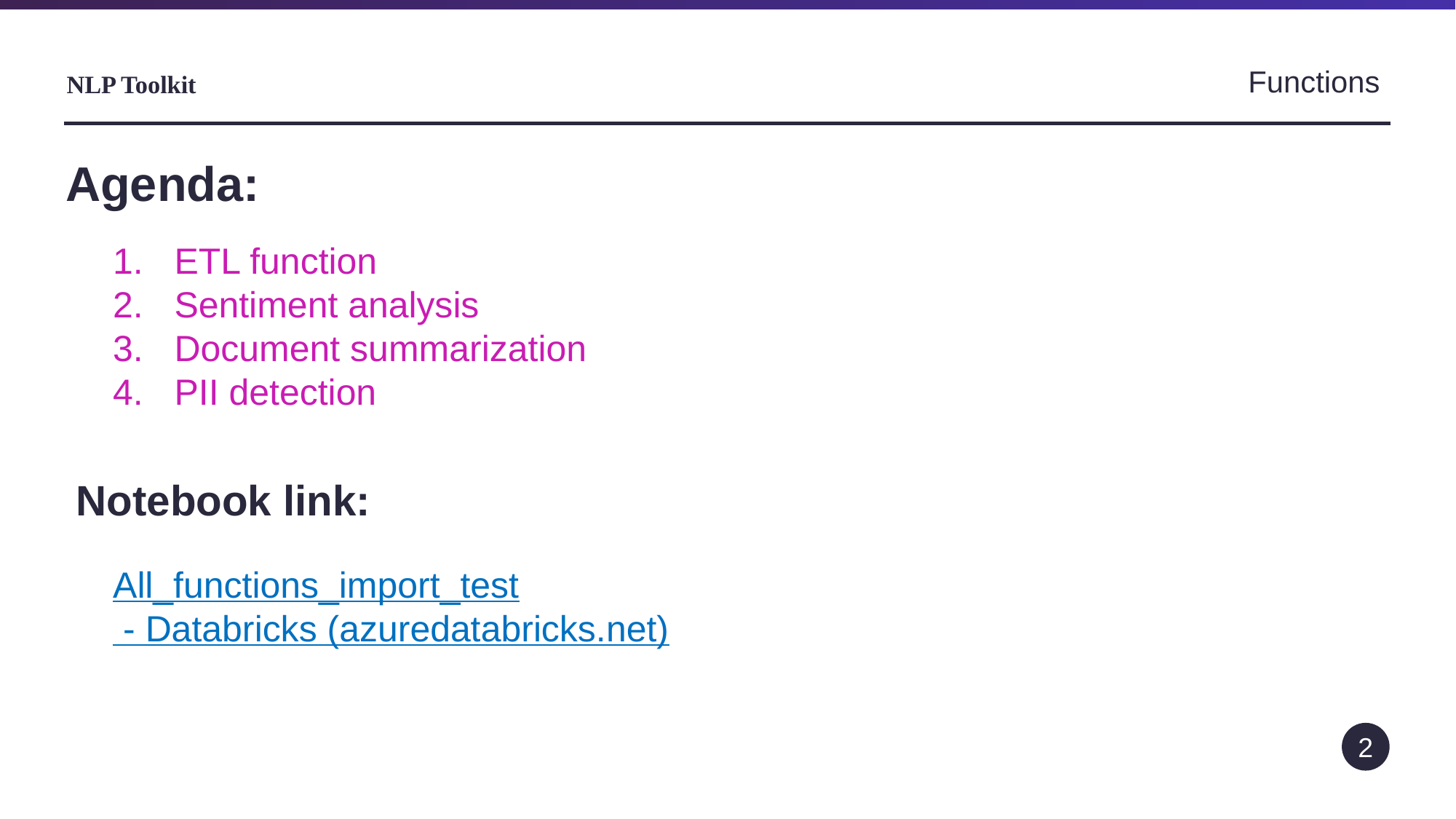

Functions
# NLP Toolkit
Agenda:
ETL function
Sentiment analysis
Document summarization
PII detection
Notebook link:
All_functions_import_test - Databricks (azuredatabricks.net)
2